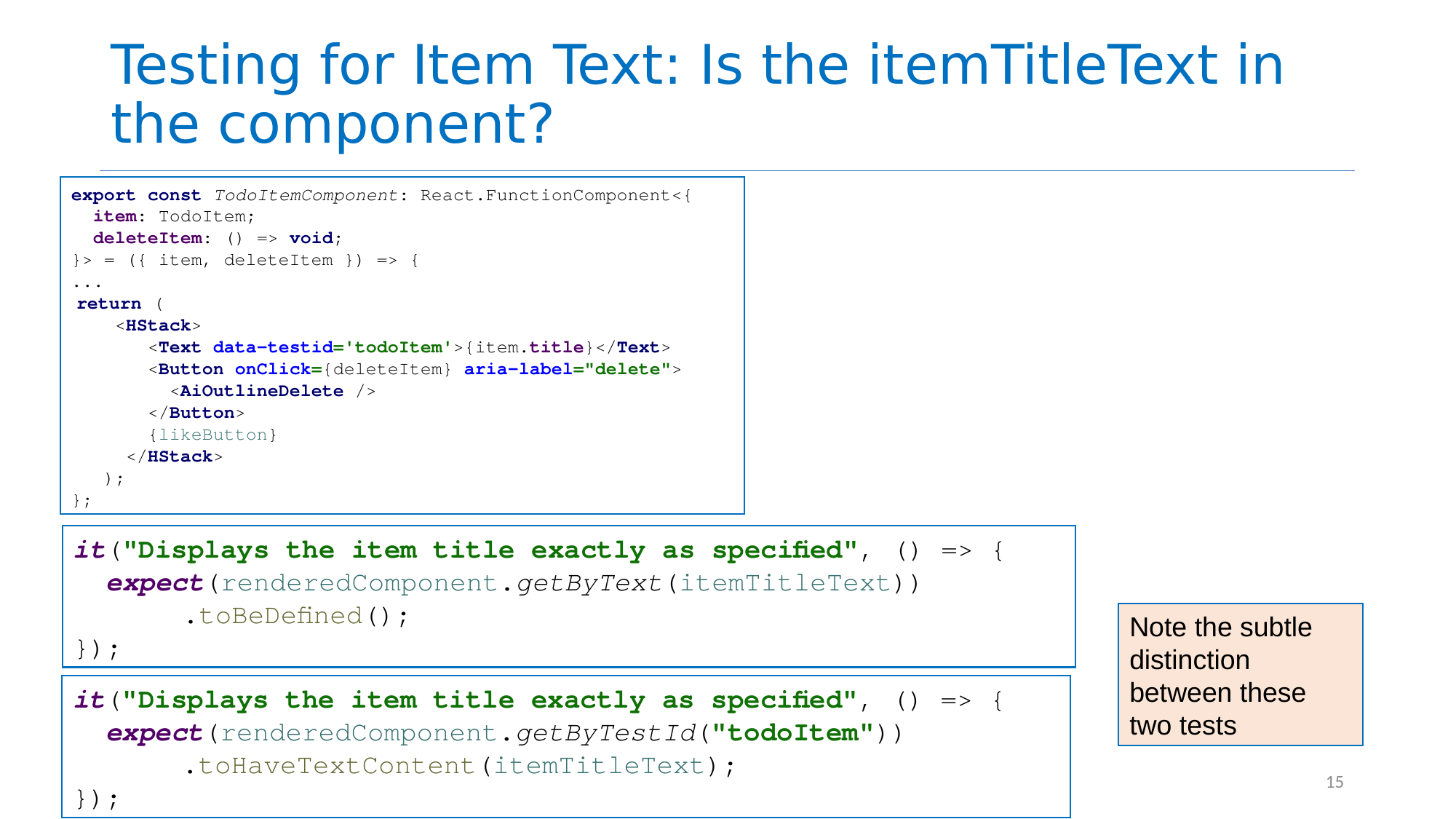

# Testing for Item Text: Is the itemTitleText in the component?
export const TodoItemComponent: React.FunctionComponent<{
  item: TodoItem;
  deleteItem: () => void;
}> = ({ item, deleteItem }) => {
...
 return (
    <HStack>
       <Text data-testid='todoItem'>{item.title}</Text>
       <Button onClick={deleteItem} aria-label="delete">
         <AiOutlineDelete />
       </Button>
       {likeButton}
     </HStack>
   );
};
it("Displays the item title exactly as specified", () => {
  expect(renderedComponent.getByText(itemTitleText))
	.toBeDefined();
});
Note the subtle distinction between these two tests
it("Displays the item title exactly as specified", () => {
  expect(renderedComponent.getByTestId("todoItem"))
	.toHaveTextContent(itemTitleText);
});
15